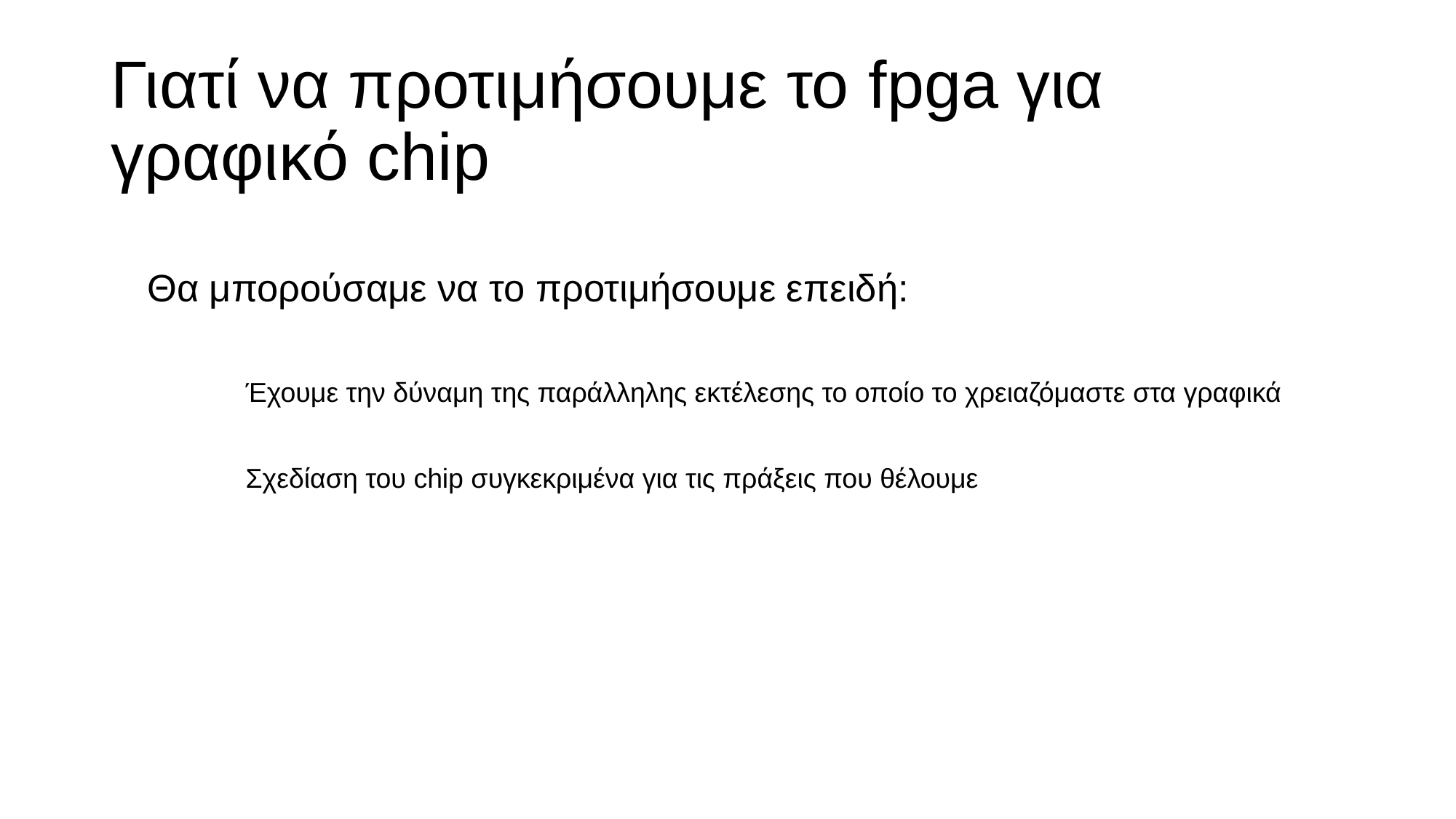

# Γιατί να προτιμήσουμε το fpga για γραφικό chip
Θα μπορούσαμε να το προτιμήσουμε επειδή:

	Έχουμε την δύναμη της παράλληλης εκτέλεσης το οποίο το χρειαζόμαστε στα γραφικά

	Σχεδίαση του chip συγκεκριμένα για τις πράξεις που θέλουμε